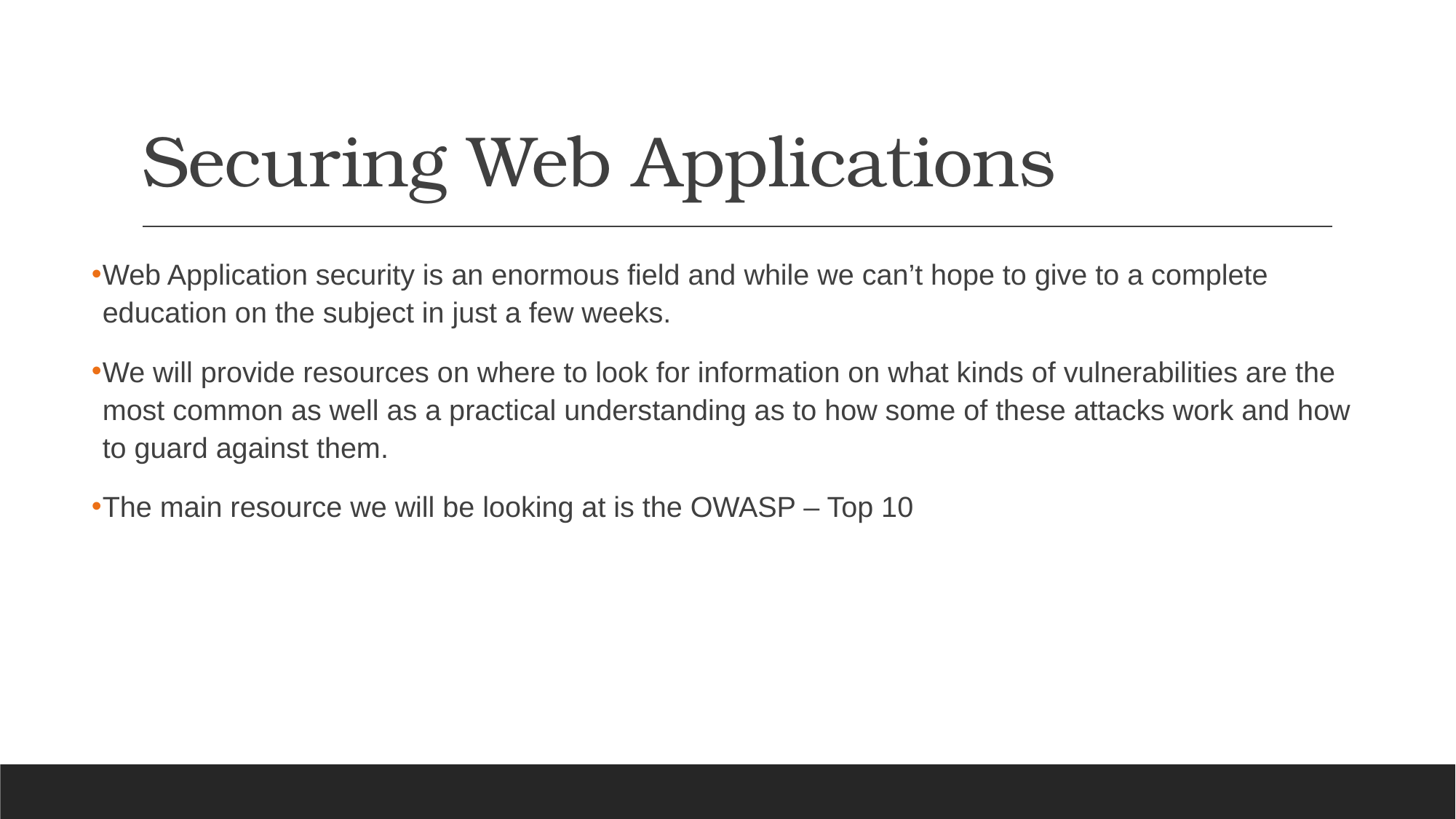

# Securing Web Applications
Web Application security is an enormous field and while we can’t hope to give to a complete education on the subject in just a few weeks.
We will provide resources on where to look for information on what kinds of vulnerabilities are the most common as well as a practical understanding as to how some of these attacks work and how to guard against them.
The main resource we will be looking at is the OWASP – Top 10